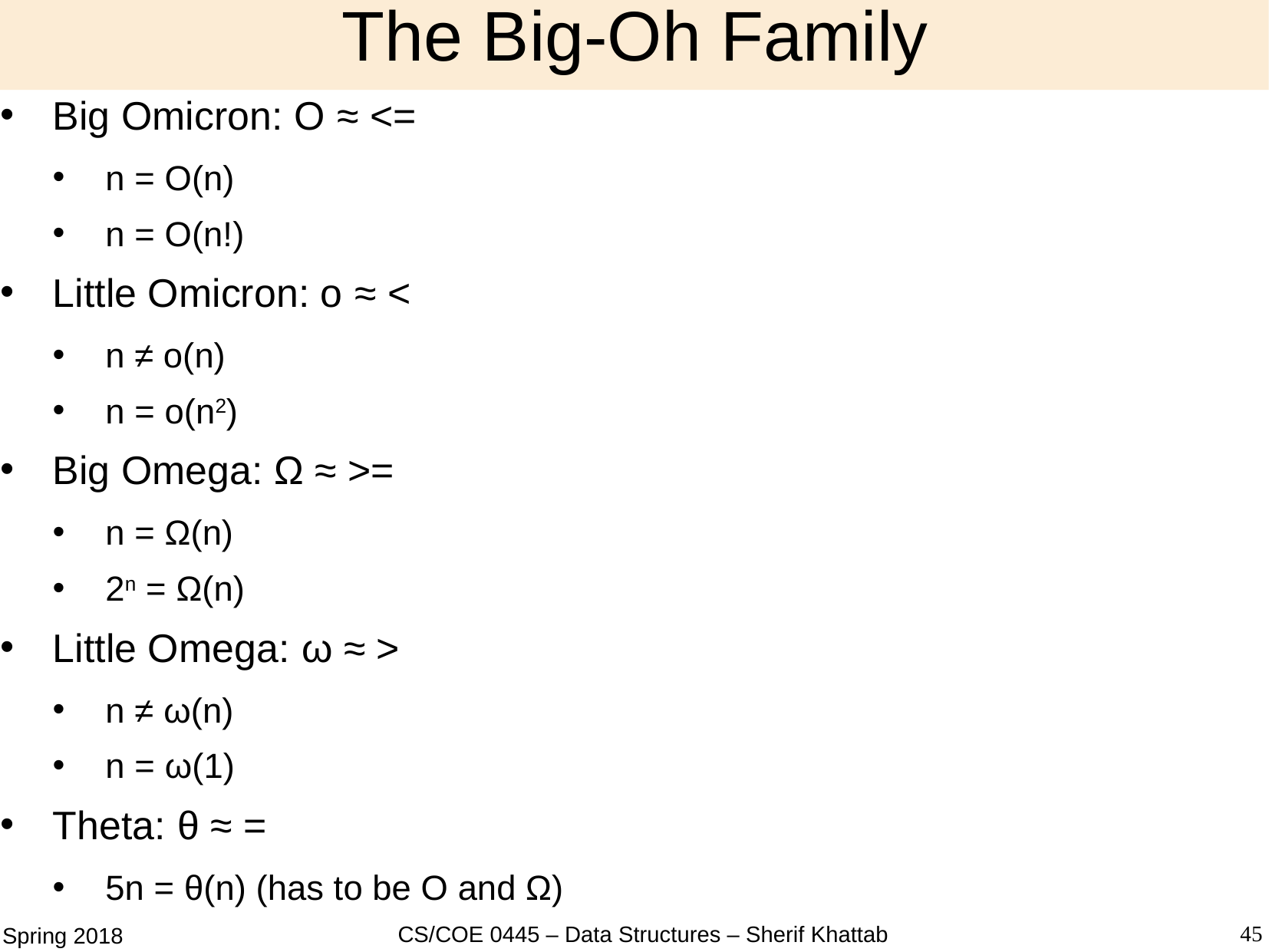

# The Big-Oh Family
Big Omicron: O ≈ <=
n = O(n)
n = O(n!)
Little Omicron: o ≈ <
n ≠ o(n)
n = o(n2)
Big Omega: Ω ≈ >=
n = Ω(n)
2n = Ω(n)
Little Omega: ω ≈ >
n ≠ ω(n)
n = ω(1)
Theta: θ ≈ =
5n = θ(n) (has to be O and Ω)

45
CS/COE 0445 – Data Structures – Sherif Khattab
Spring 2018